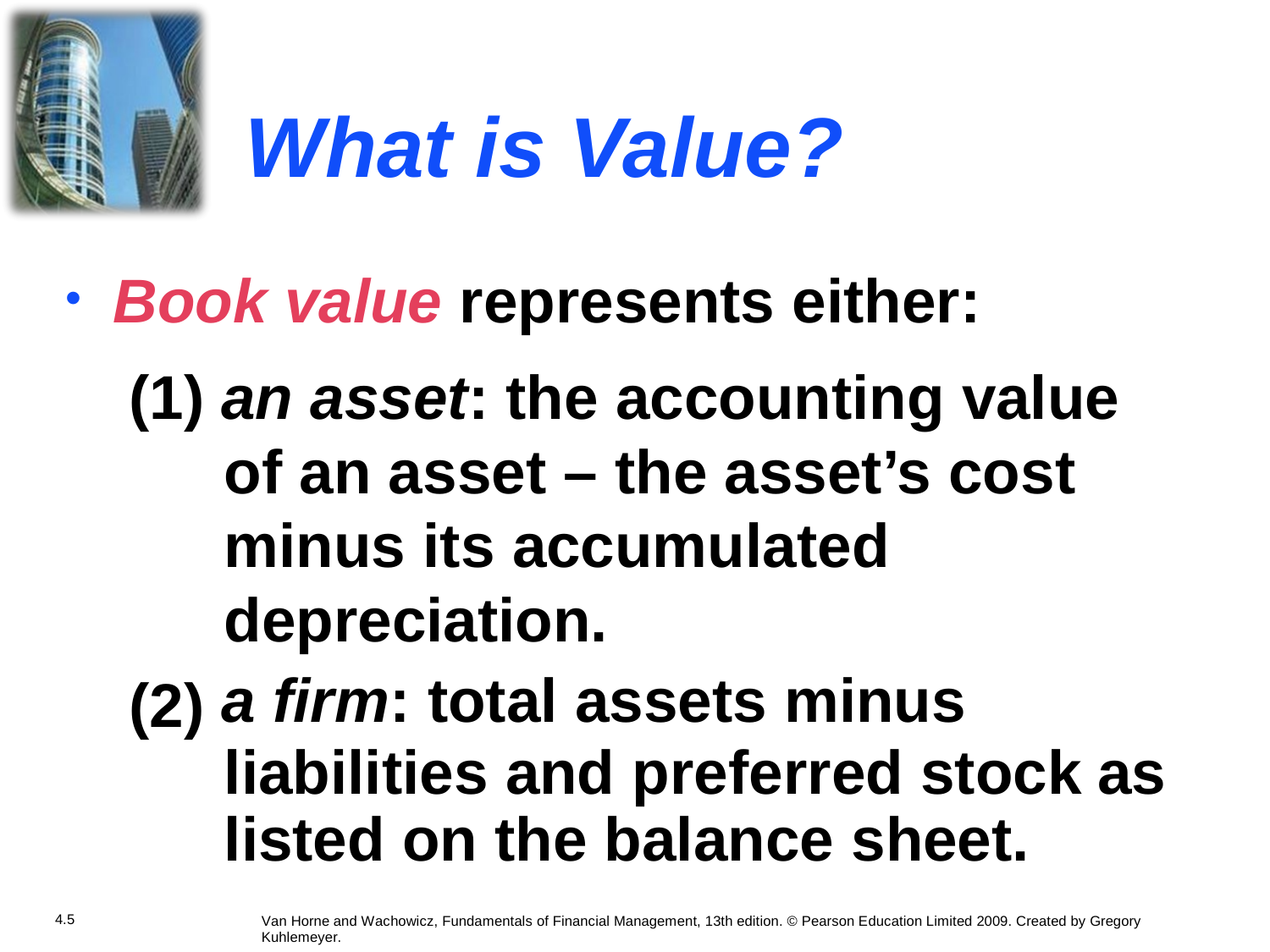

What
is
Value?
Book value represents either:
•
(1)
an asset: the accounting value
of an asset – the asset’s cost minus its accumulated depreciation.
a firm: total assets minus
(2)
liabilities and preferred stock
listed on the balance sheet.
as
4.5
Van Horne and Wachowicz, Fundamentals of Financial Management, 13th edition. © Pearson Education Limited 2009. Created by Gregory Kuhlemeyer.